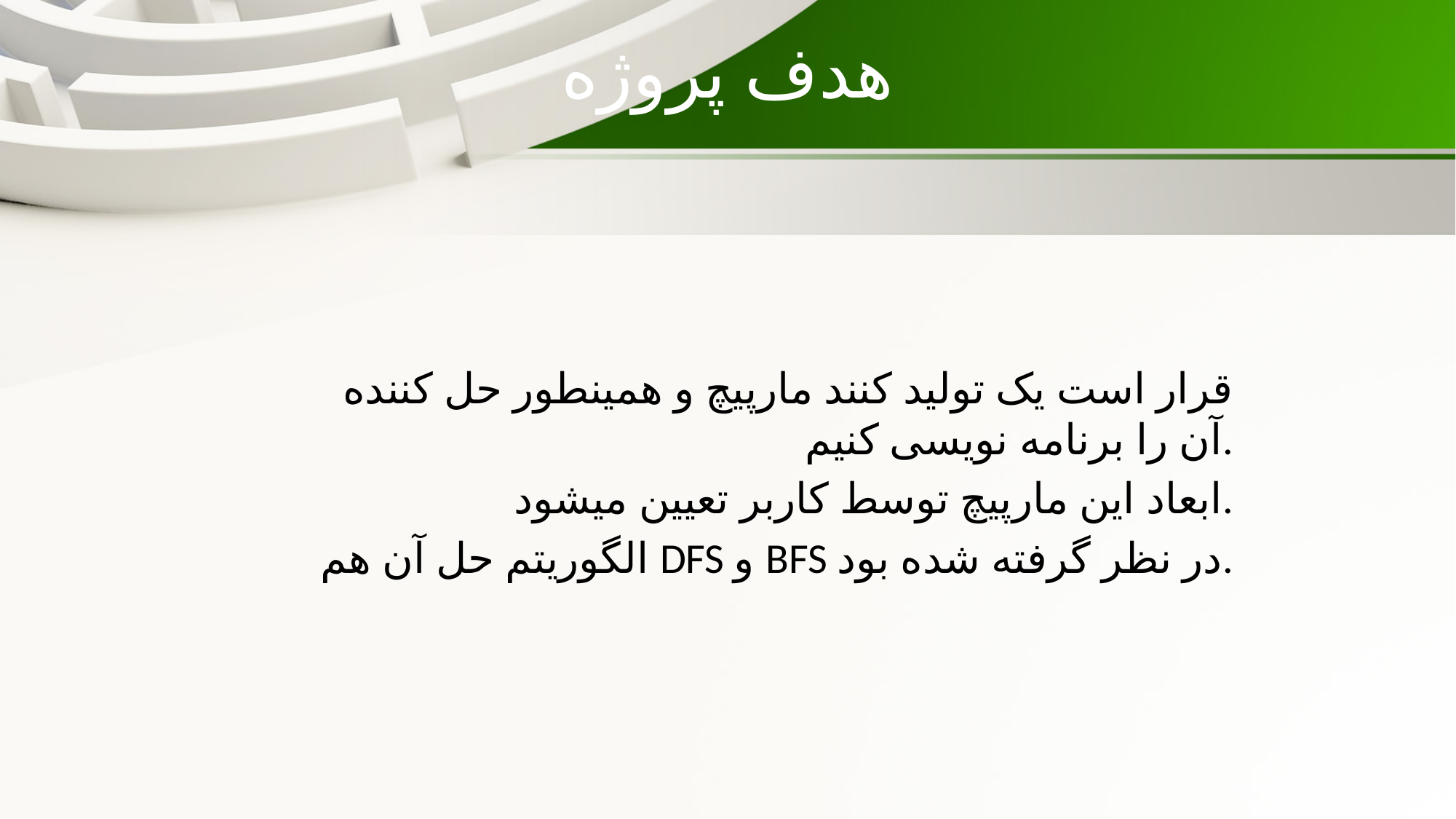

# هدف پروژه
قرار است یک تولید کنند مارپیچ و همینطور حل کننده آن را برنامه نویسی کنیم.
ابعاد این مارپیچ توسط کاربر تعیین میشود.
الگوریتم حل آن هم DFS و BFS در نظر گرفته شده بود.